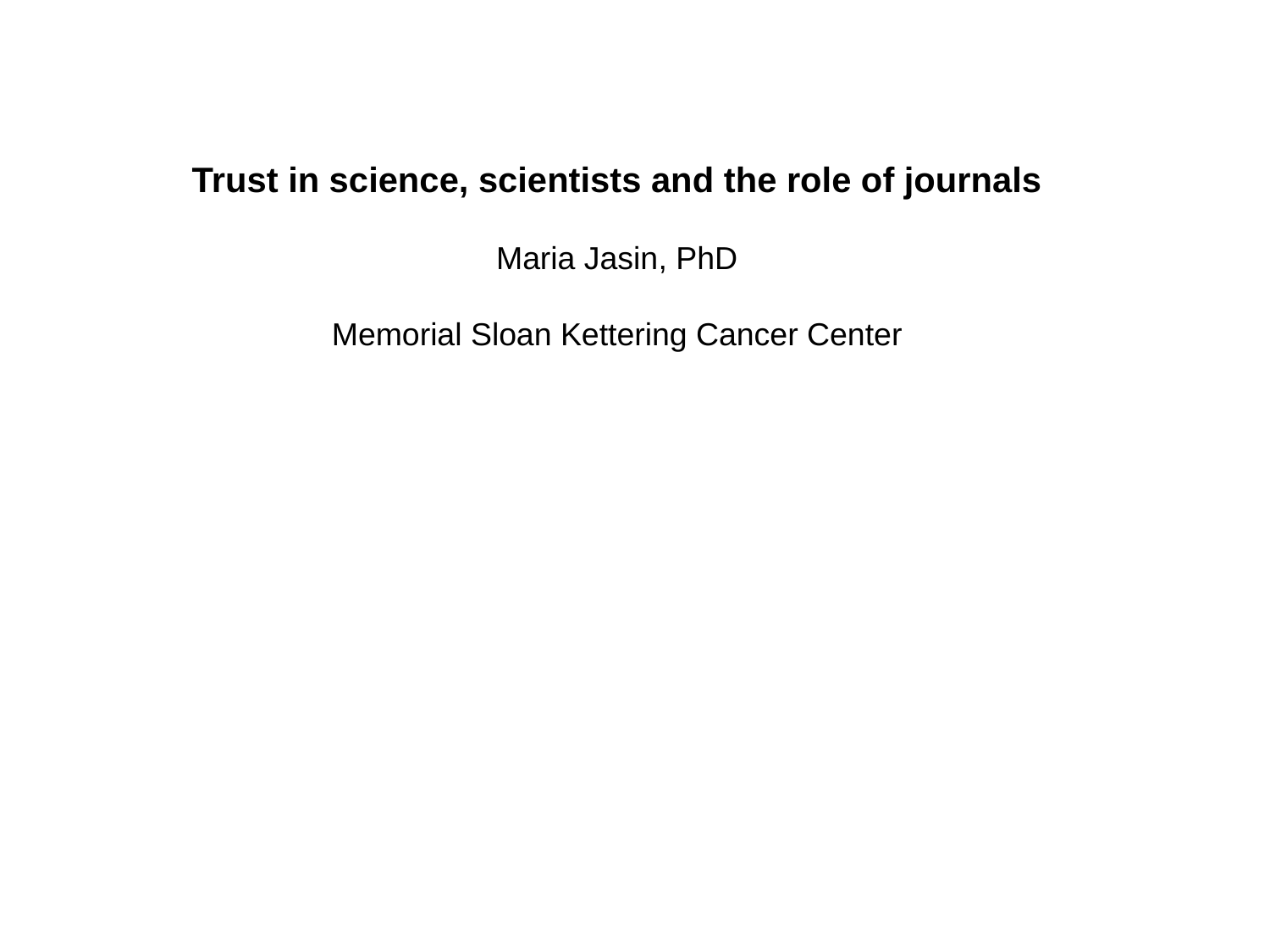

Trust in science, scientists and the role of journals

Maria Jasin, PhD

Memorial Sloan Kettering Cancer Center